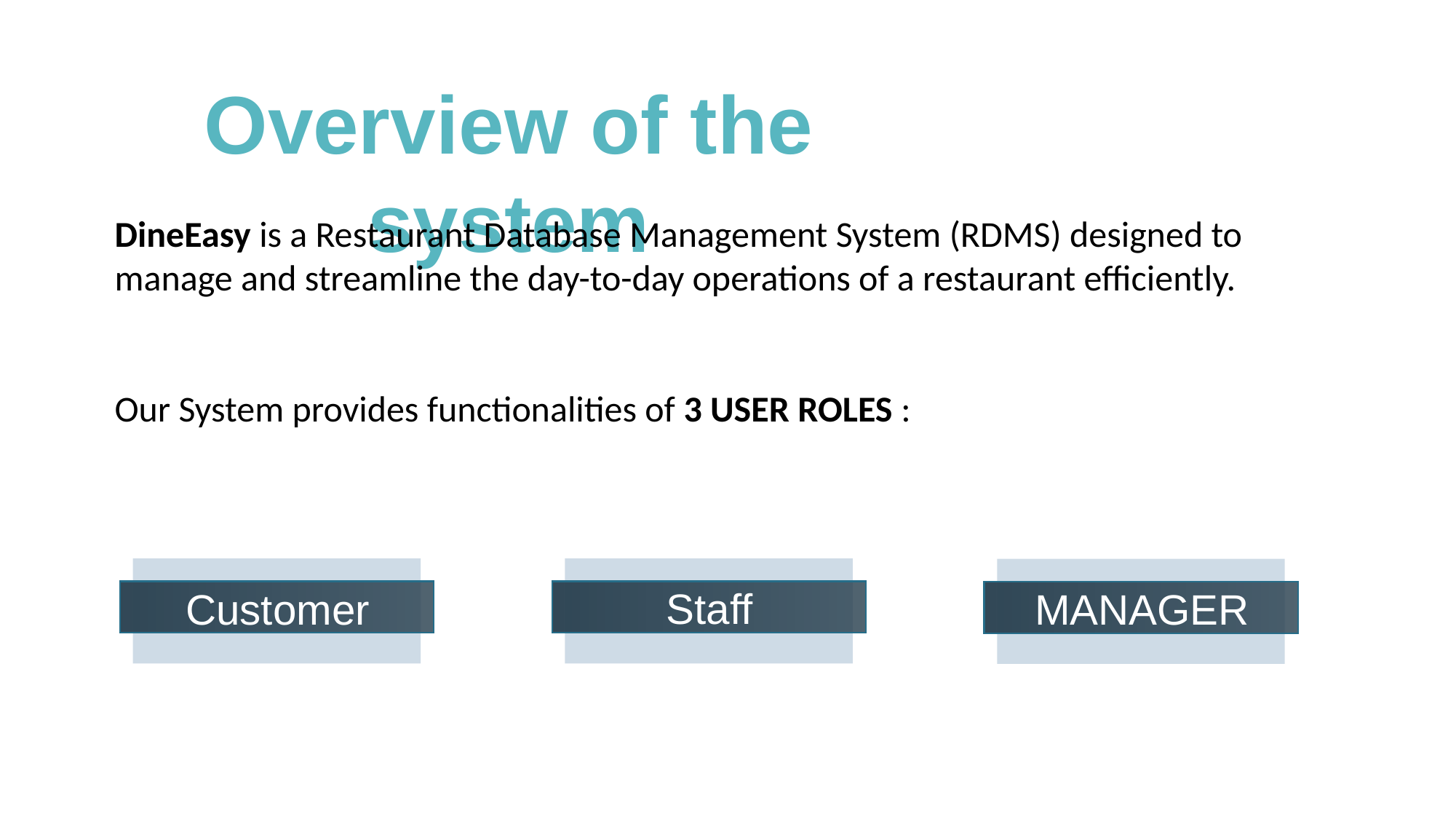

Overview of the system
DineEasy is a Restaurant Database Management System (RDMS) designed to manage and streamline the day-to-day operations of a restaurant efficiently.

Our System provides functionalities of 3 USER ROLES :

Staff
MANAGER
Customer